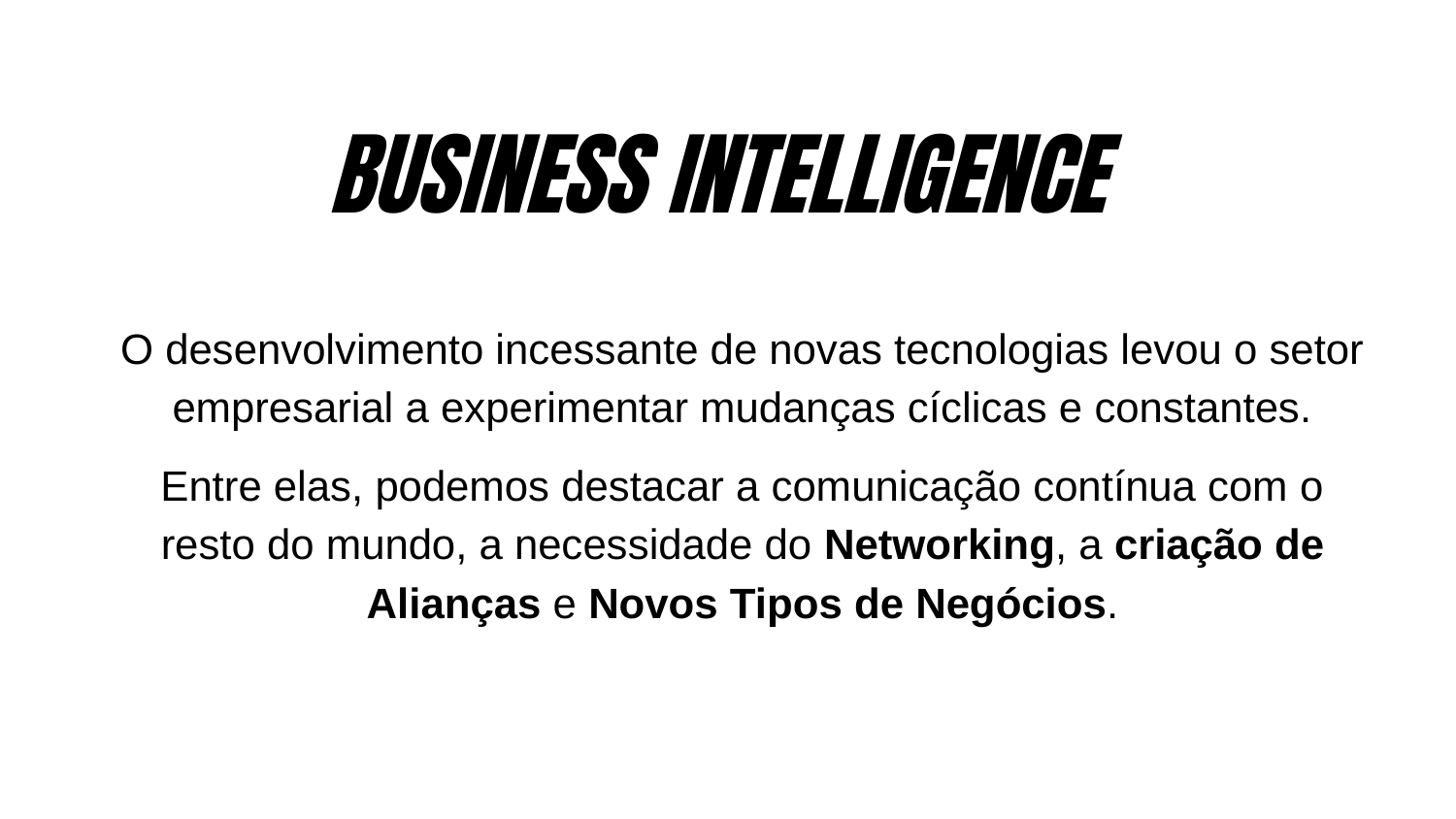

BUSINESS INTELLIGENCE
O desenvolvimento incessante de novas tecnologias levou o setor empresarial a experimentar mudanças cíclicas e constantes.
Entre elas, podemos destacar a comunicação contínua com o resto do mundo, a necessidade do Networking, a criação de Alianças e Novos Tipos de Negócios.